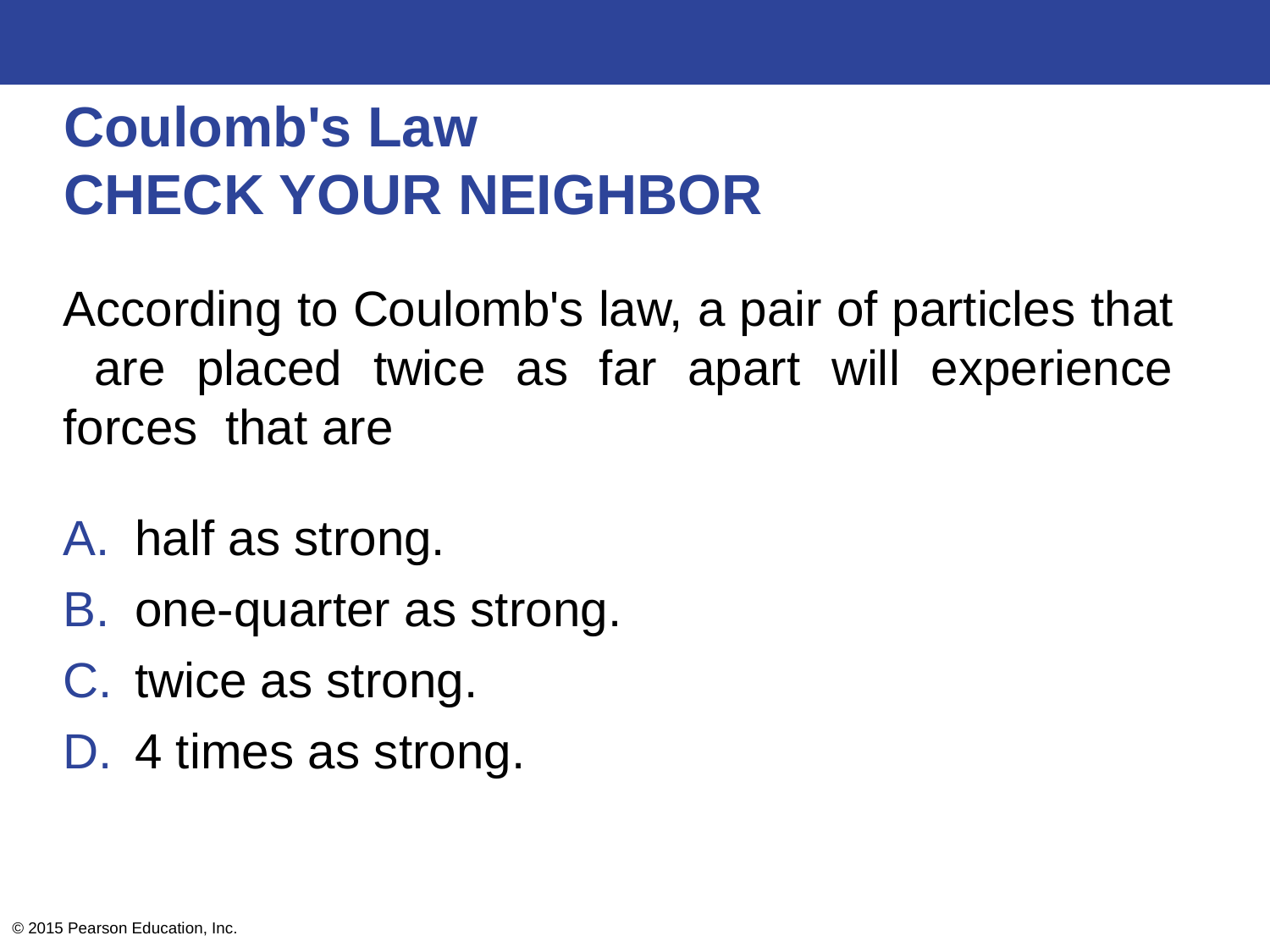

# Coulomb's Law
CHECK YOUR NEIGHBOR
According to Coulomb's law, a pair of particles that  are placed twice as far apart will experience forces  that are

half as strong.
one-quarter as strong.
twice as strong.
4 times as strong.
© 2015 Pearson Education, Inc.